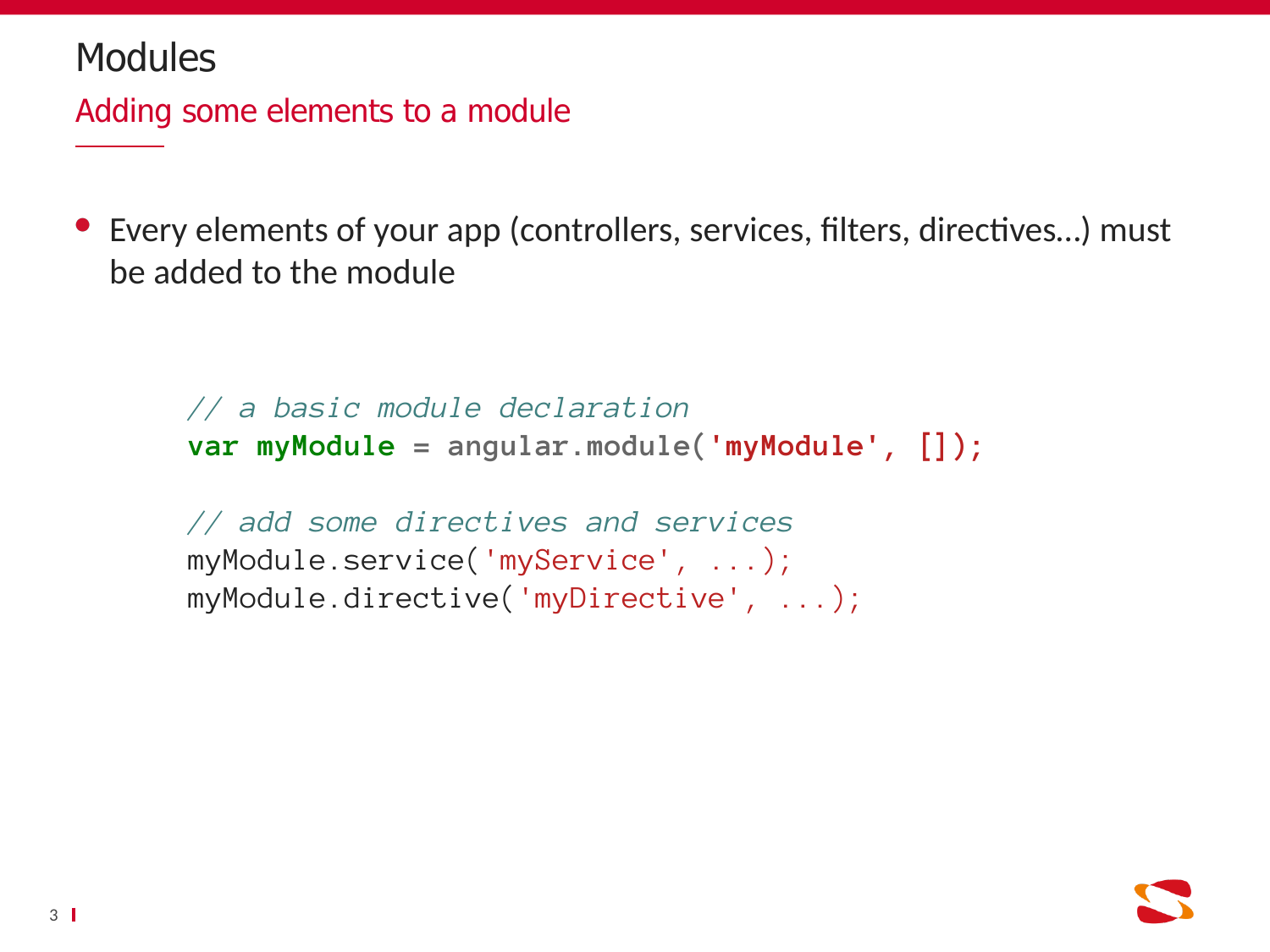

# Modules
Adding some elements to a module
Every elements of your app (controllers, services, filters, directives…) must be added to the module
// a basic module declaration
var myModule = angular.module('myModule', []);

// add some directives and services
myModule.service('myService', ...);
myModule.directive('myDirective', ...);
3